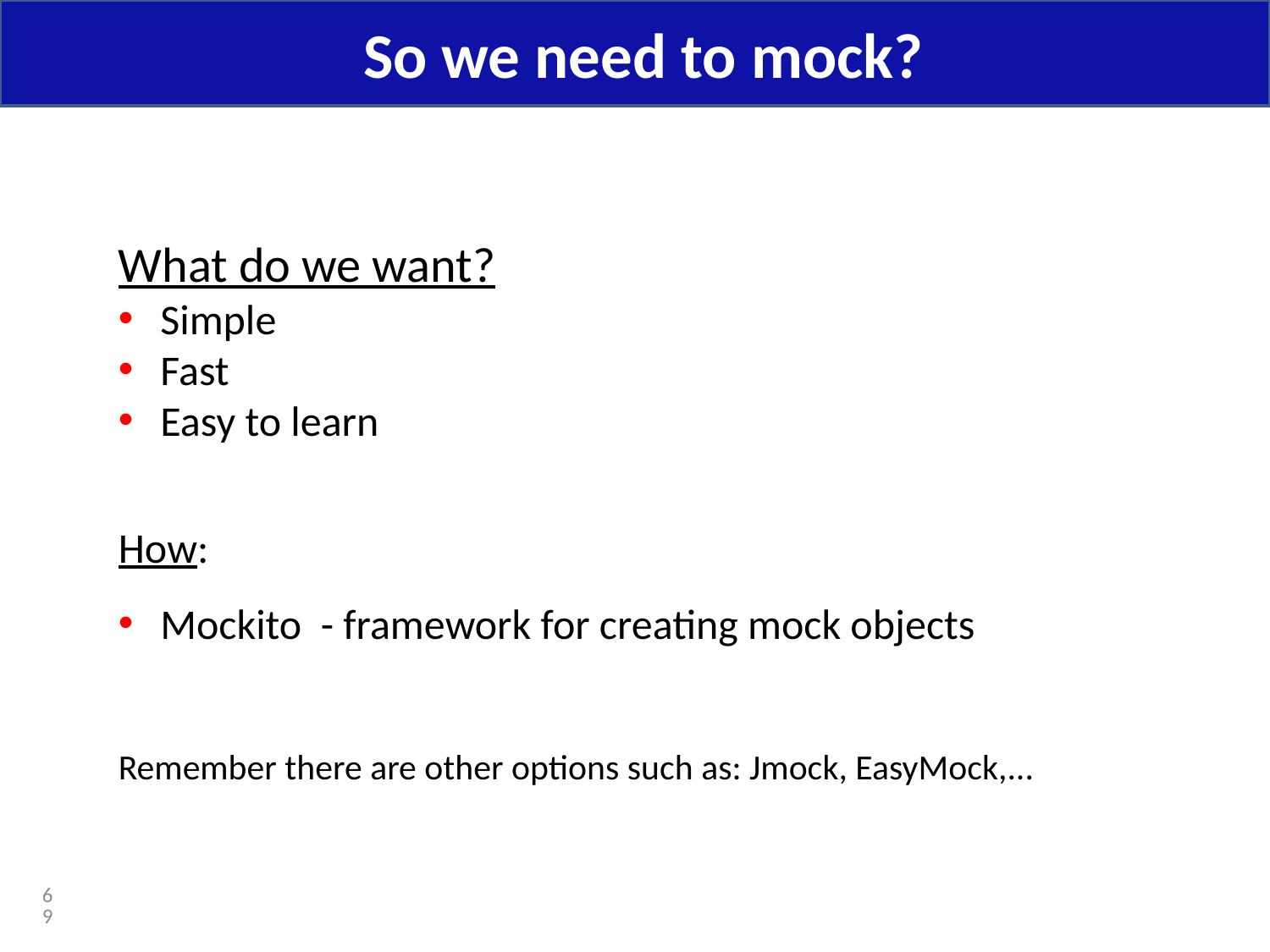

So we need to mock?

What do we want?
Simple
Fast
Easy to learn

How:
Mockito  - framework for creating mock objects

Remember there are other options such as: Jmock, EasyMock,...
69